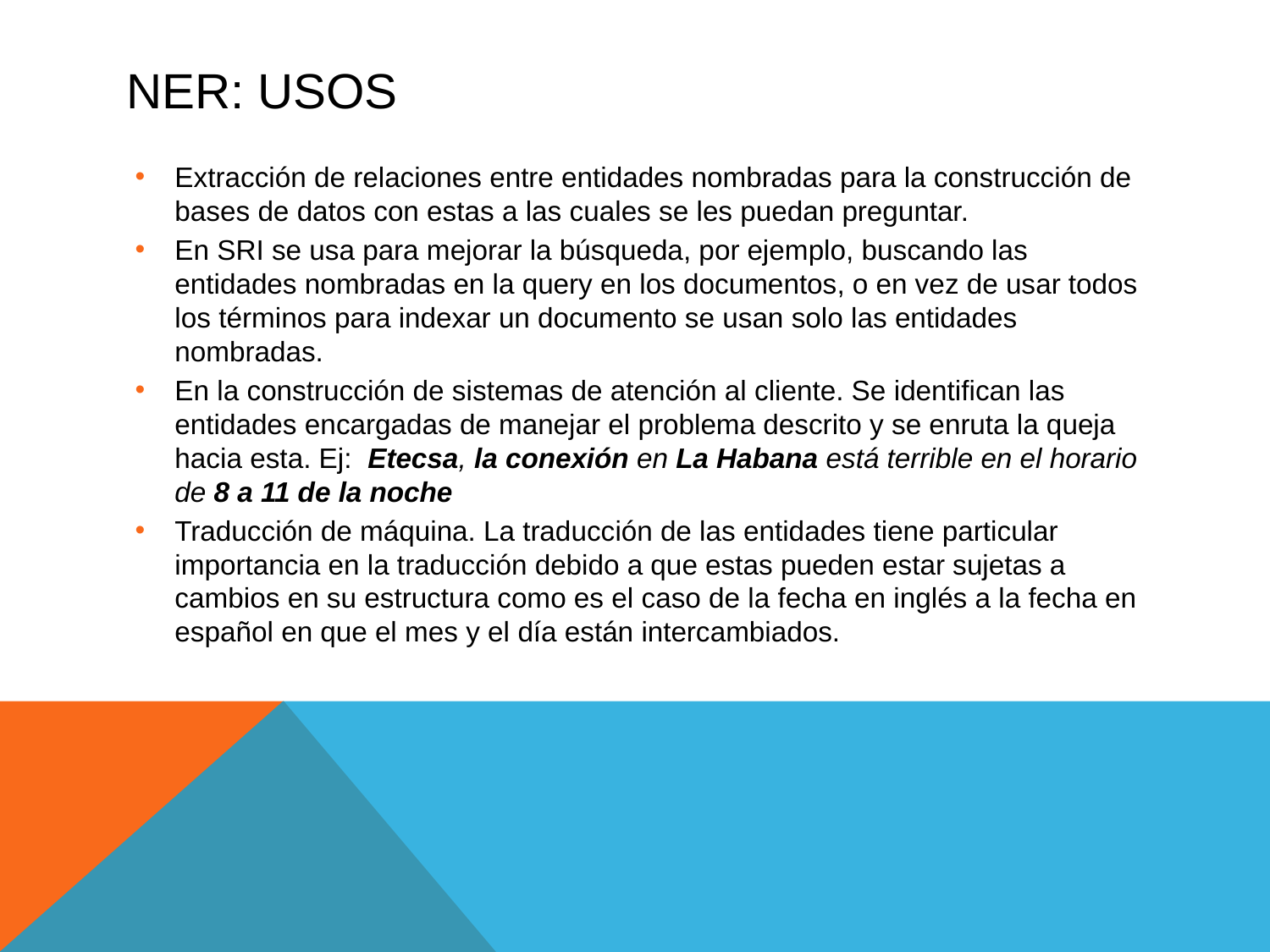

NER: Usos
Extracción de relaciones entre entidades nombradas para la construcción de bases de datos con estas a las cuales se les puedan preguntar.
En SRI se usa para mejorar la búsqueda, por ejemplo, buscando las entidades nombradas en la query en los documentos, o en vez de usar todos los términos para indexar un documento se usan solo las entidades nombradas.
En la construcción de sistemas de atención al cliente. Se identifican las entidades encargadas de manejar el problema descrito y se enruta la queja hacia esta. Ej:  Etecsa, la conexión en La Habana está terrible en el horario de 8 a 11 de la noche
Traducción de máquina. La traducción de las entidades tiene particular importancia en la traducción debido a que estas pueden estar sujetas a cambios en su estructura como es el caso de la fecha en inglés a la fecha en español en que el mes y el día están intercambiados.